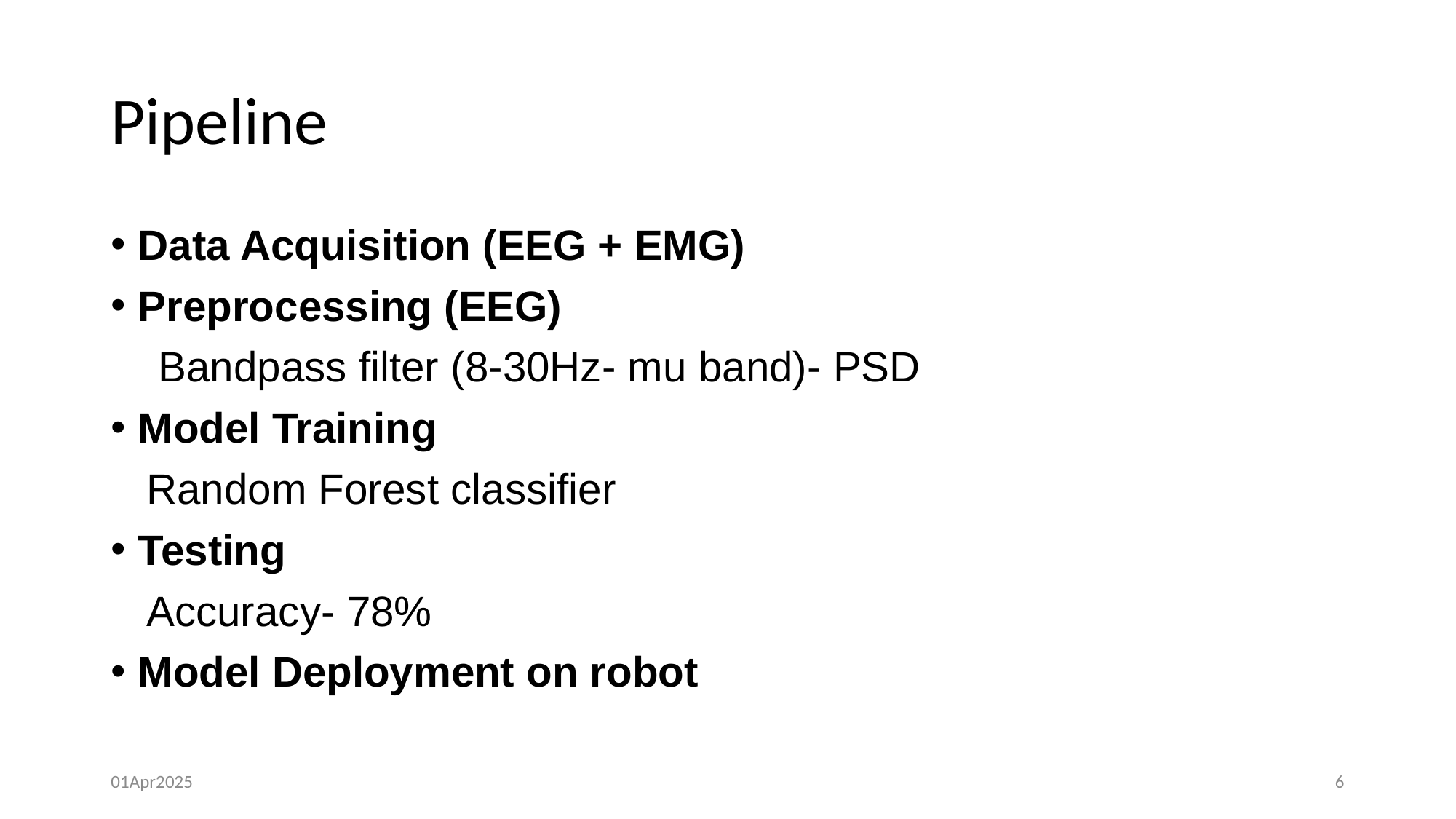

# Pipeline
Data Acquisition (EEG + EMG)
Preprocessing (EEG)
    Bandpass filter (8-30Hz- mu band)- PSD
Model Training
   Random Forest classifier
Testing
   Accuracy- 78%
Model Deployment on robot

01Apr2025
6